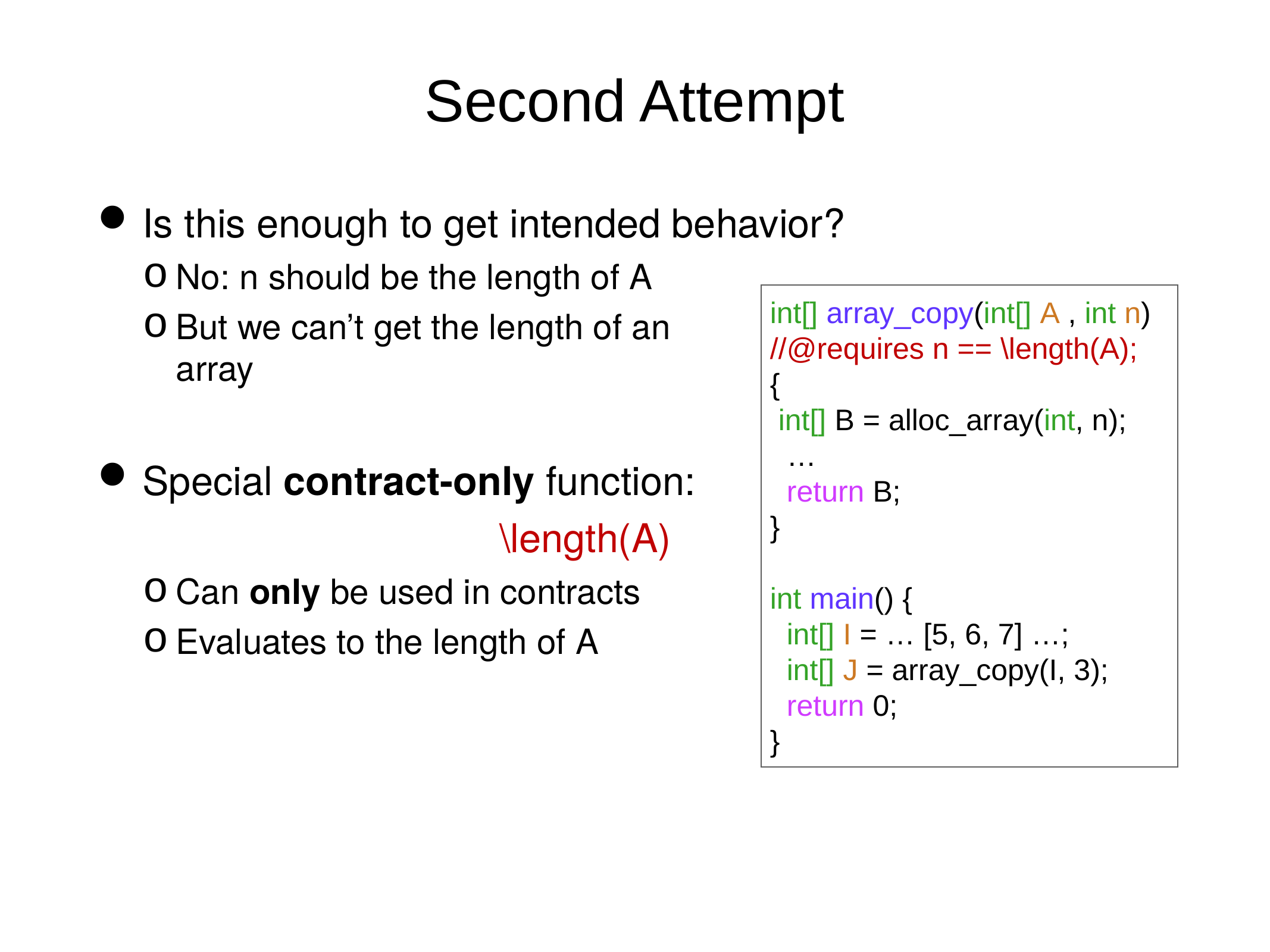

# Second Attempt
Is this enough to get intended behavior?
No: n should be the length of A
But we can’t get the length of an
array

Special contract-only function:
					\length(A)
Can only be used in contracts
Evaluates to the length of A
int[] array_copy(int[] A , int n)
//@requires n == \length(A);
{
 int[] B = alloc_array(int, n);
  …
  return B;
}

int main() {
  int[] I = … [5, 6, 7] …;
  int[] J = array_copy(I, 3);
  return 0;
}